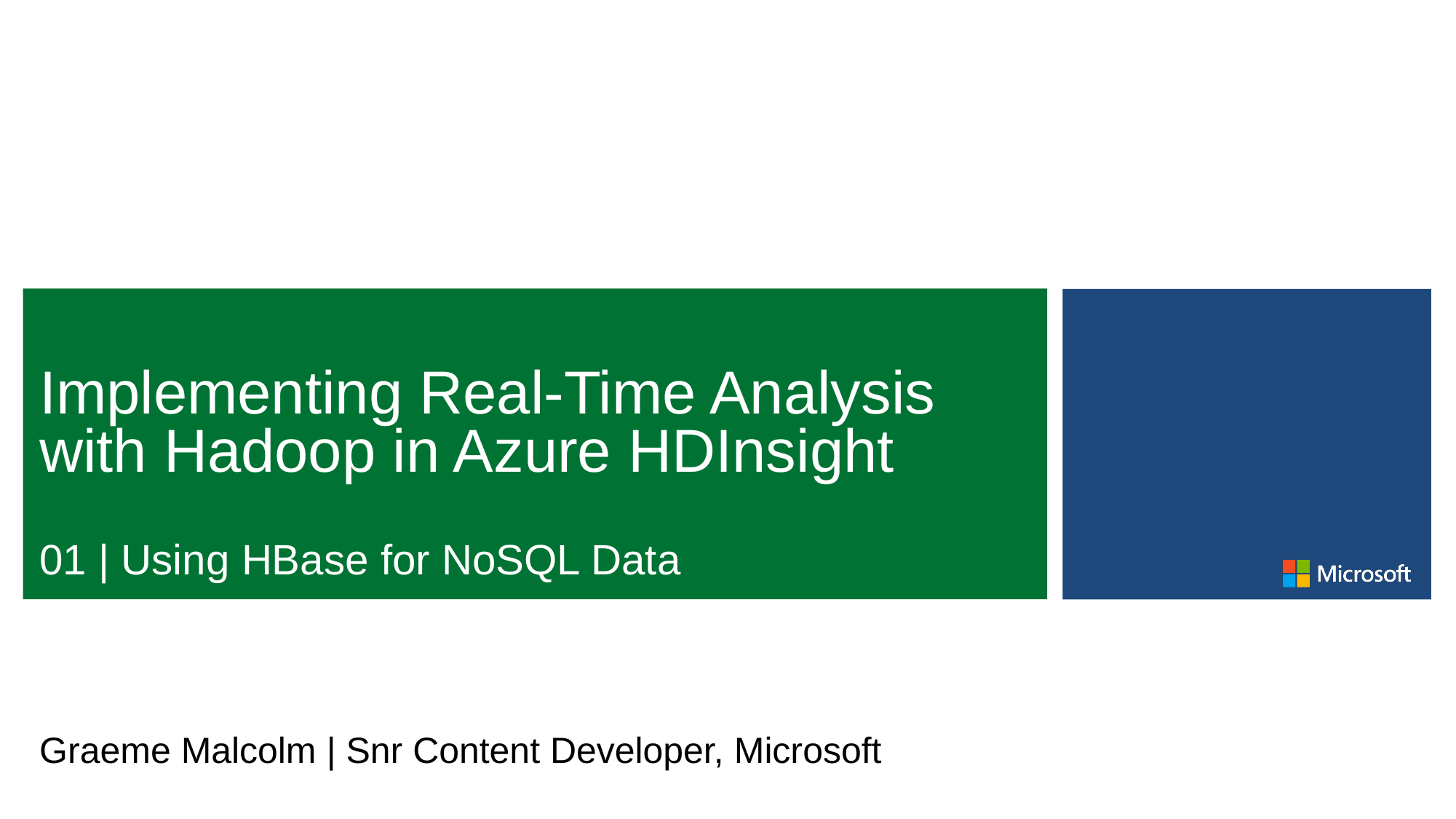

# Implementing Real-Time Analysis with Hadoop in Azure HDInsight 01 | Using HBase for NoSQL Data
Graeme Malcolm | Snr Content Developer, Microsoft